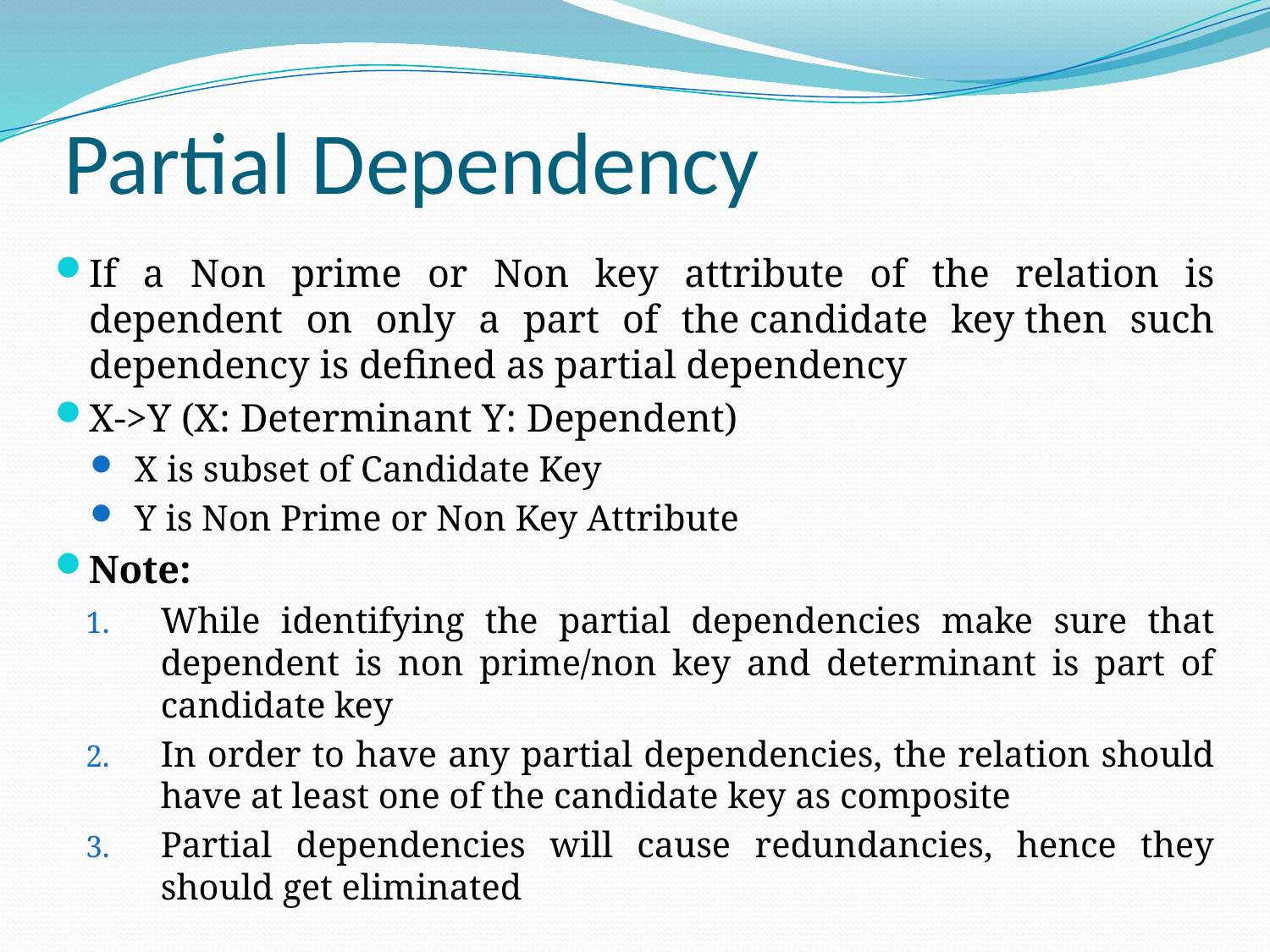

# Partial Dependency
If a Non prime or Non key attribute of the relation is dependent on only a part of the candidate key then such dependency is defined as partial dependency
X->Y (X: Determinant Y: Dependent)
X is subset of Candidate Key
Y is Non Prime or Non Key Attribute
Note:
While identifying the partial dependencies make sure that dependent is non prime/non key and determinant is part of candidate key
In order to have any partial dependencies, the relation should have at least one of the candidate key as composite
Partial dependencies will cause redundancies, hence they should get eliminated